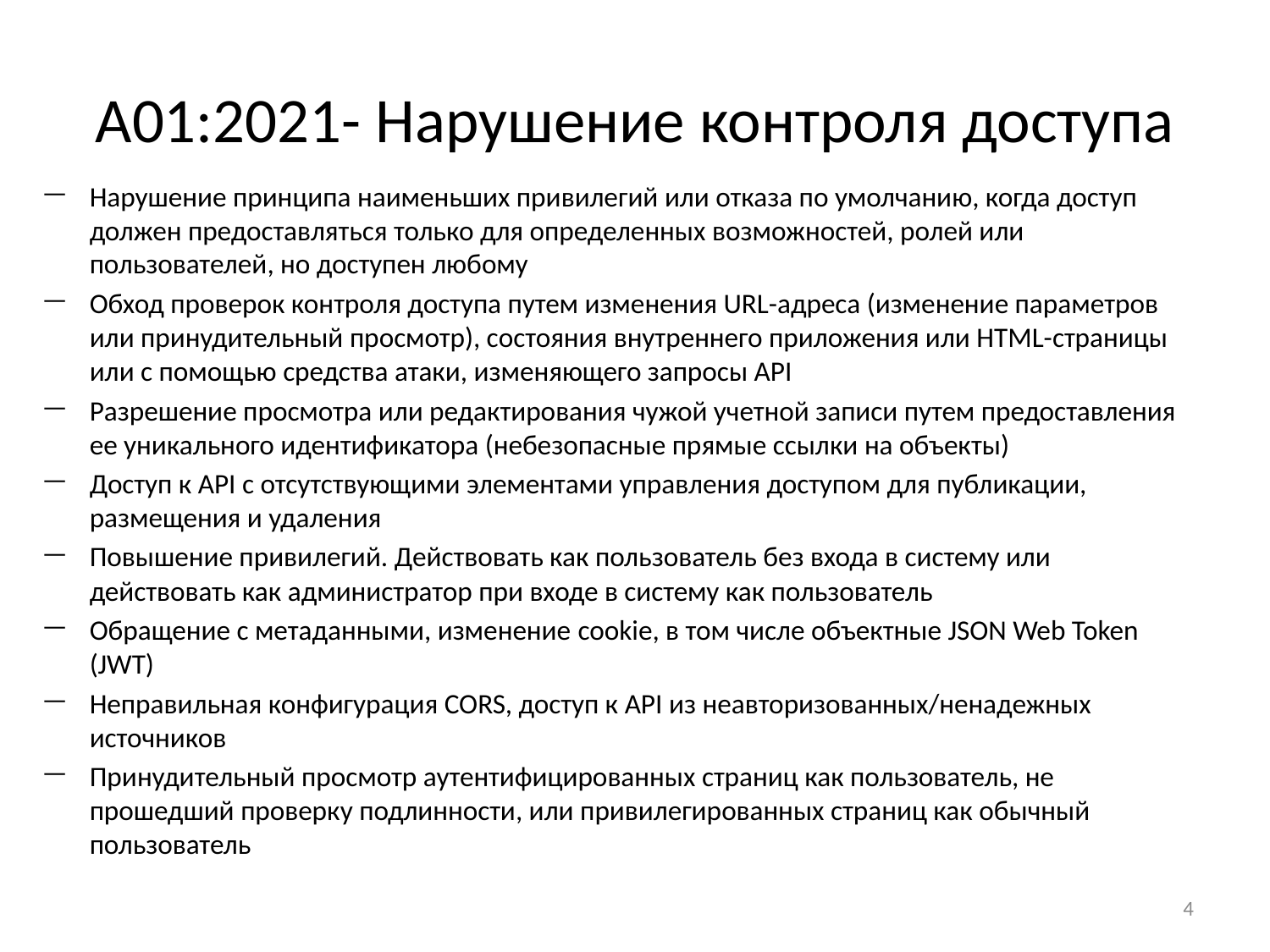

# A01:2021- Нарушение контроля доступа
Нарушение принципа наименьших привилегий или отказа по умолчанию, когда доступ должен предоставляться только для определенных возможностей, ролей или пользователей, но доступен любому
Обход проверок контроля доступа путем изменения URL-адреса (изменение параметров или принудительный просмотр), состояния внутреннего приложения или HTML-страницы или с помощью средства атаки, изменяющего запросы API
Разрешение просмотра или редактирования чужой учетной записи путем предоставления ее уникального идентификатора (небезопасные прямые ссылки на объекты)
Доступ к API с отсутствующими элементами управления доступом для публикации, размещения и удаления
Повышение привилегий. Действовать как пользователь без входа в систему или действовать как администратор при входе в систему как пользователь
Обращение с метаданными, изменение cookie, в том числе объектные JSON Web Token (JWT)
Неправильная конфигурация CORS, доступ к API из неавторизованных/ненадежных источников
Принудительный просмотр аутентифицированных страниц как пользователь, не прошедший проверку подлинности, или привилегированных страниц как обычный пользователь
4